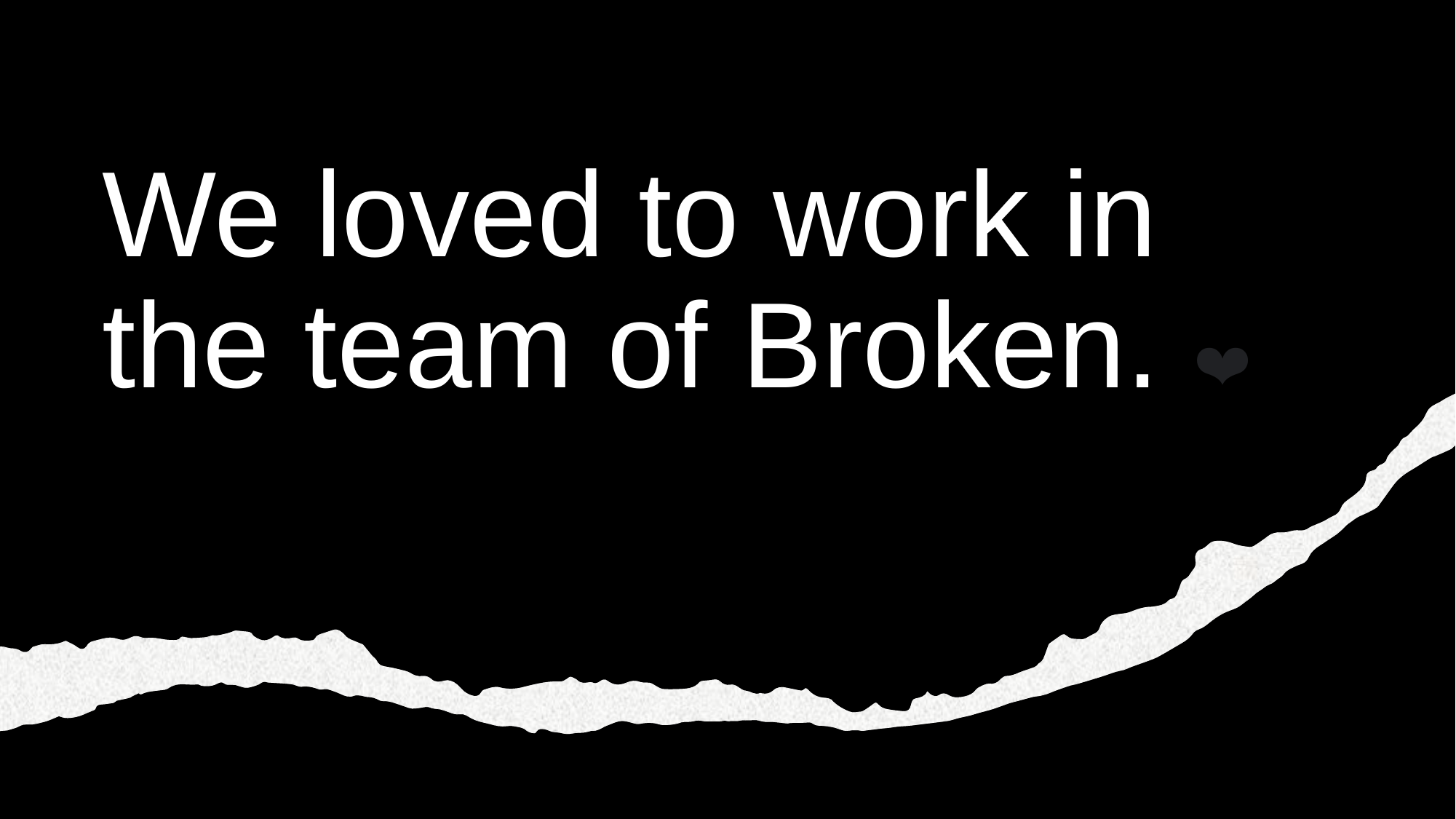

# We loved to work in the team of Broken. ❤️